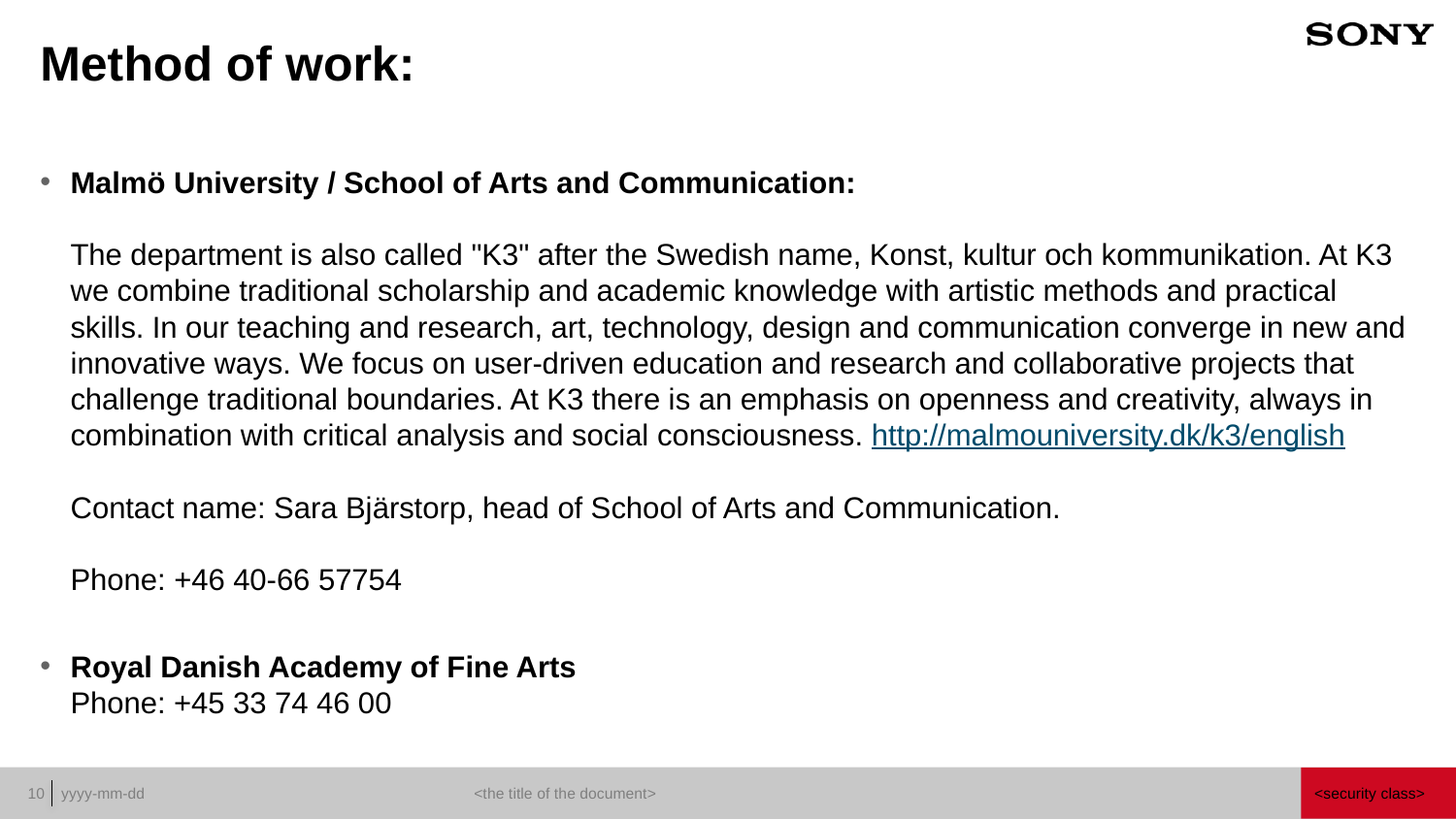

# Method of work:
Malmö University / School of Arts and Communication:
The department is also called "K3" after the Swedish name, Konst, kultur och kommunikation. At K3 we combine traditional scholarship and academic knowledge with artistic methods and practical skills. In our teaching and research, art, technology, design and communication converge in new and innovative ways. We focus on user-driven education and research and collaborative projects that challenge traditional boundaries. At K3 there is an emphasis on openness and creativity, always in combination with critical analysis and social consciousness. http://malmouniversity.dk/k3/english
Contact name: Sara Bjärstorp, head of School of Arts and Communication.
Phone: +46 40-66 57754

Royal Danish Academy of Fine Arts
Phone: +45 33 74 46 00